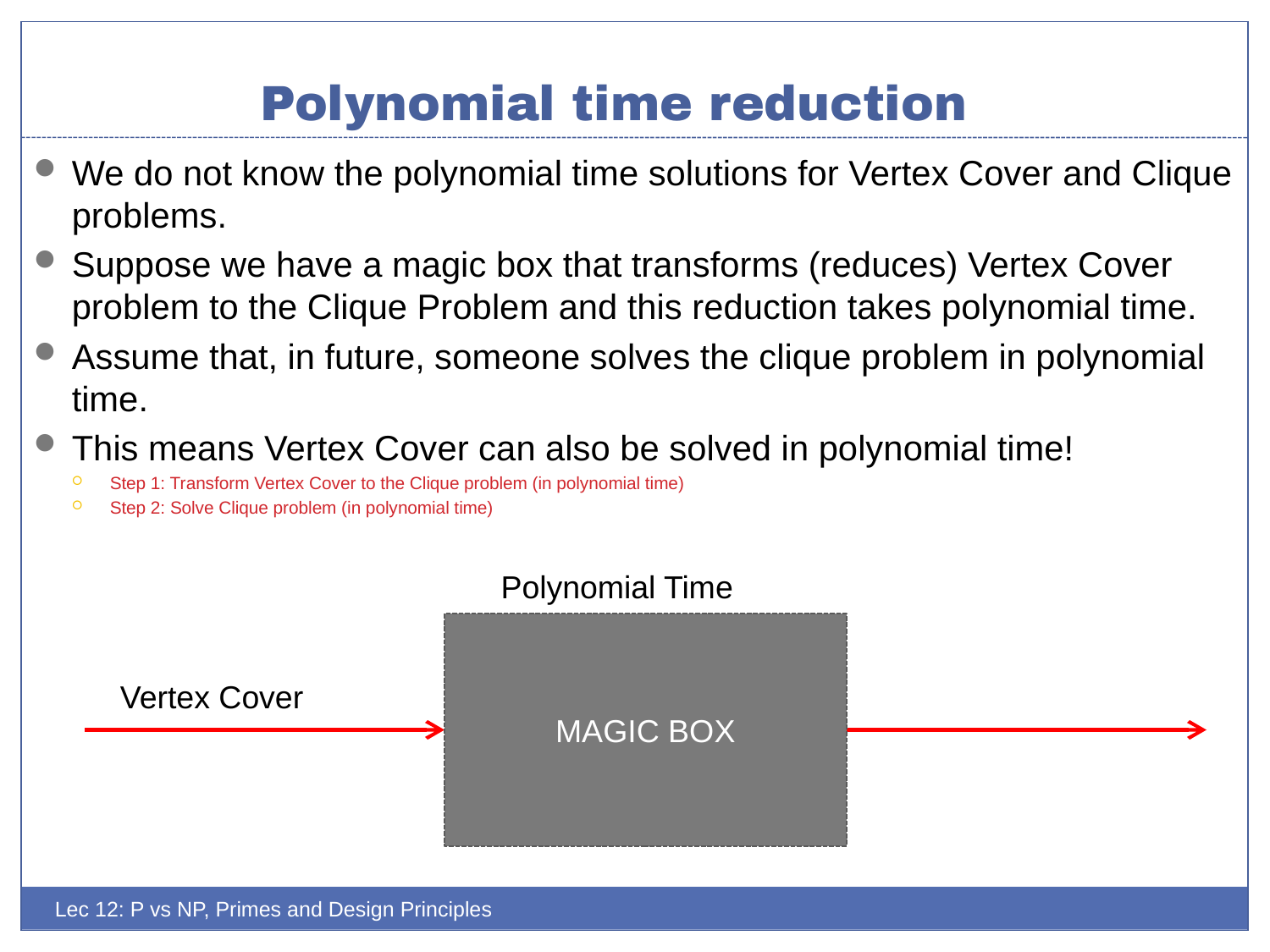

# Polynomial time reduction
We do not know the polynomial time solutions for Vertex Cover and Clique problems.
Suppose we have a magic box that transforms (reduces) Vertex Cover problem to the Clique Problem and this reduction takes polynomial time.
Assume that, in future, someone solves the clique problem in polynomial time.
This means Vertex Cover can also be solved in polynomial time!
Step 1: Transform Vertex Cover to the Clique problem (in polynomial time)
Step 2: Solve Clique problem (in polynomial time)
Polynomial Time
MAGIC BOX
Vertex Cover
Clique
Lec 12: P vs NP, Primes and Design Principles